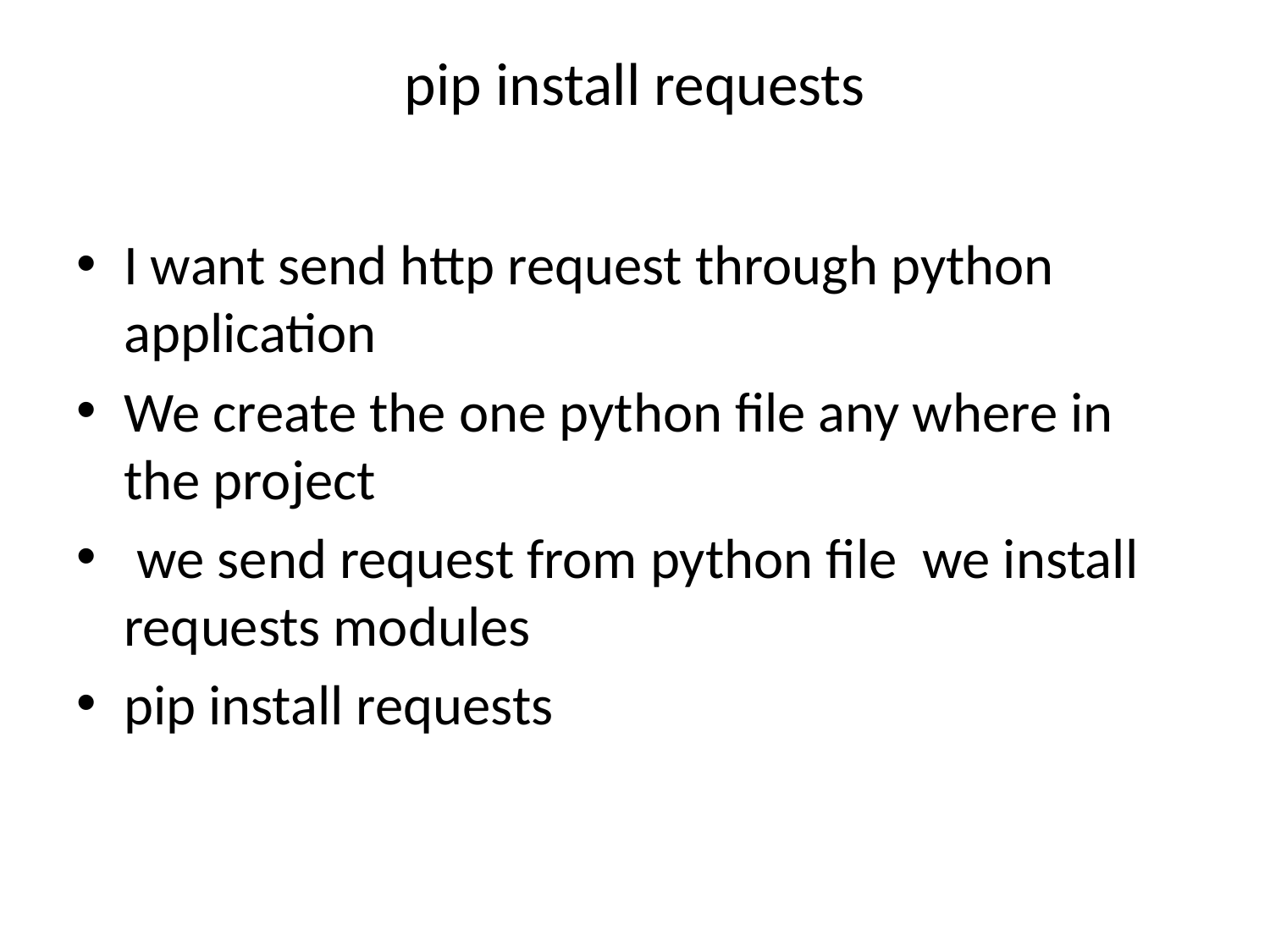

# pip install requests
I want send http request through python application
We create the one python file any where in the project
 we send request from python file  we install requests modules
pip install requests